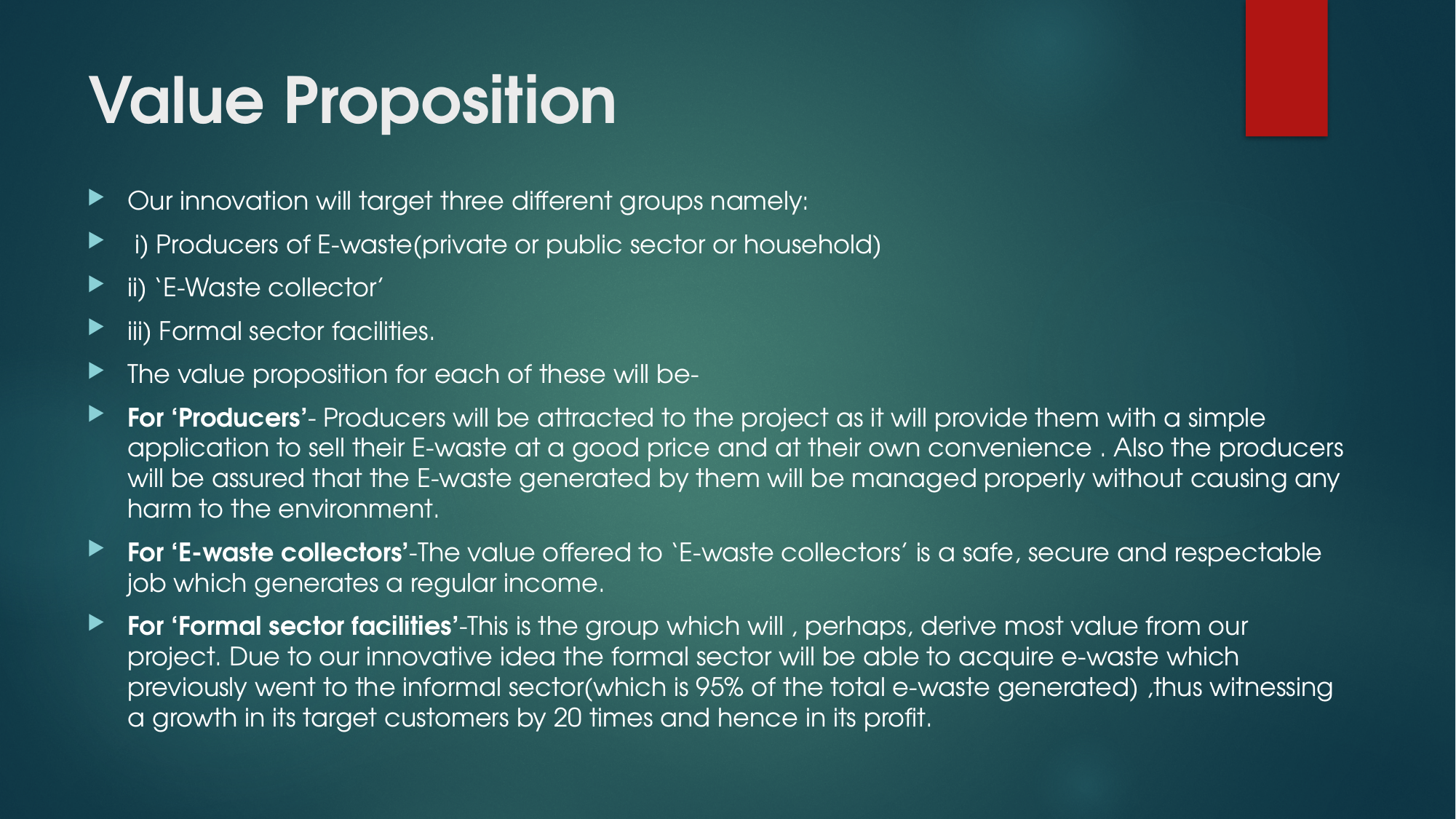

# Value Proposition
Our innovation will target three different groups namely:
 i) Producers of E-waste(private or public sector or household)
ii) ‘E-Waste collector’
iii) Formal sector facilities.
The value proposition for each of these will be-
For ‘Producers’- Producers will be attracted to the project as it will provide them with a simple application to sell their E-waste at a good price and at their own convenience . Also the producers will be assured that the E-waste generated by them will be managed properly without causing any harm to the environment.
For ‘E-waste collectors’-The value offered to ‘E-waste collectors’ is a safe, secure and respectable job which generates a regular income.
For ‘Formal sector facilities’-This is the group which will , perhaps, derive most value from our project. Due to our innovative idea the formal sector will be able to acquire e-waste which previously went to the informal sector(which is 95% of the total e-waste generated) ,thus witnessing a growth in its target customers by 20 times and hence in its profit.